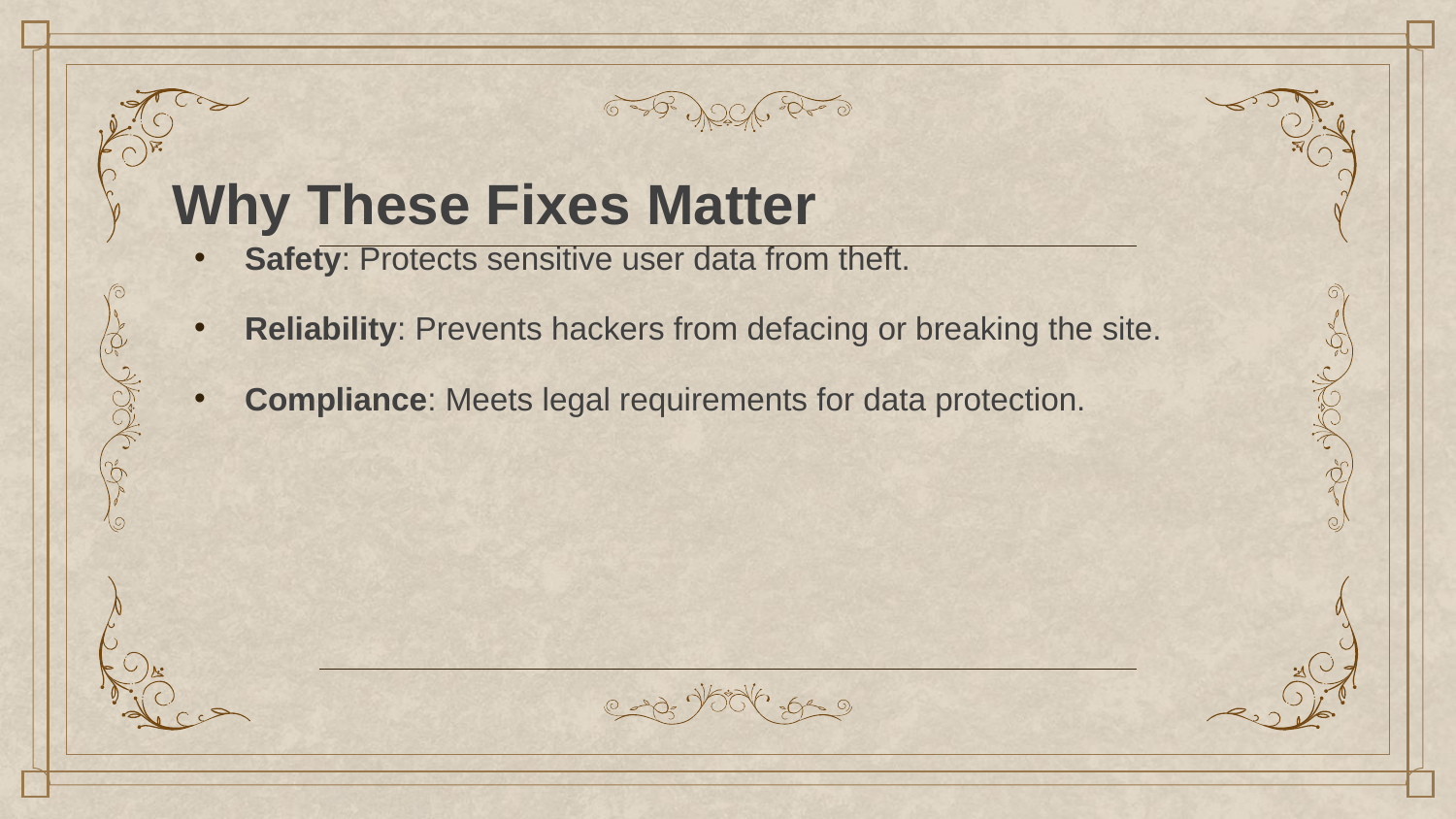

# Why These Fixes Matter
Safety: Protects sensitive user data from theft.
Reliability: Prevents hackers from defacing or breaking the site.
Compliance: Meets legal requirements for data protection.